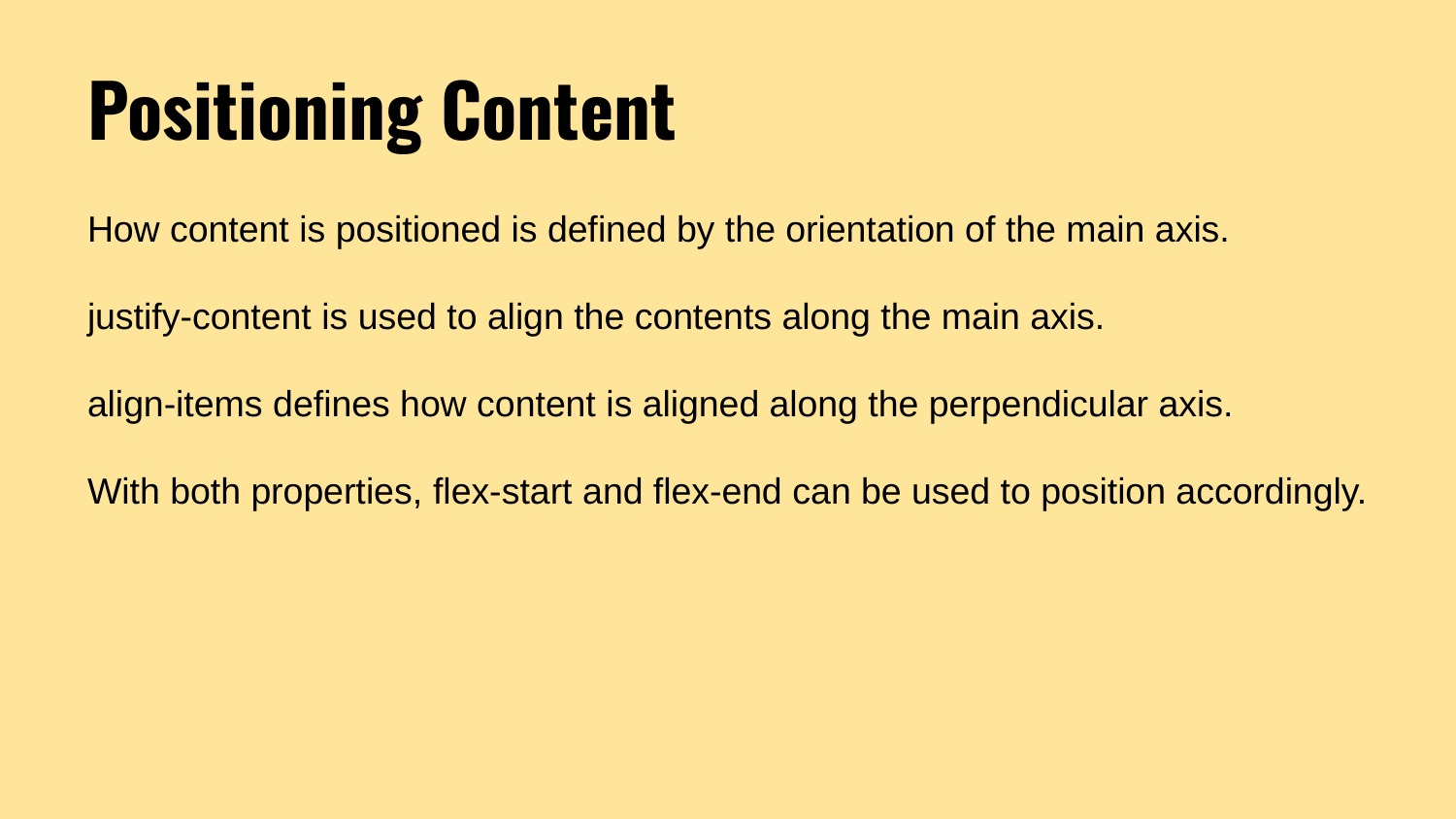

# Positioning Content
How content is positioned is defined by the orientation of the main axis.

justify-content is used to align the contents along the main axis.

align-items defines how content is aligned along the perpendicular axis.

With both properties, flex-start and flex-end can be used to position accordingly.